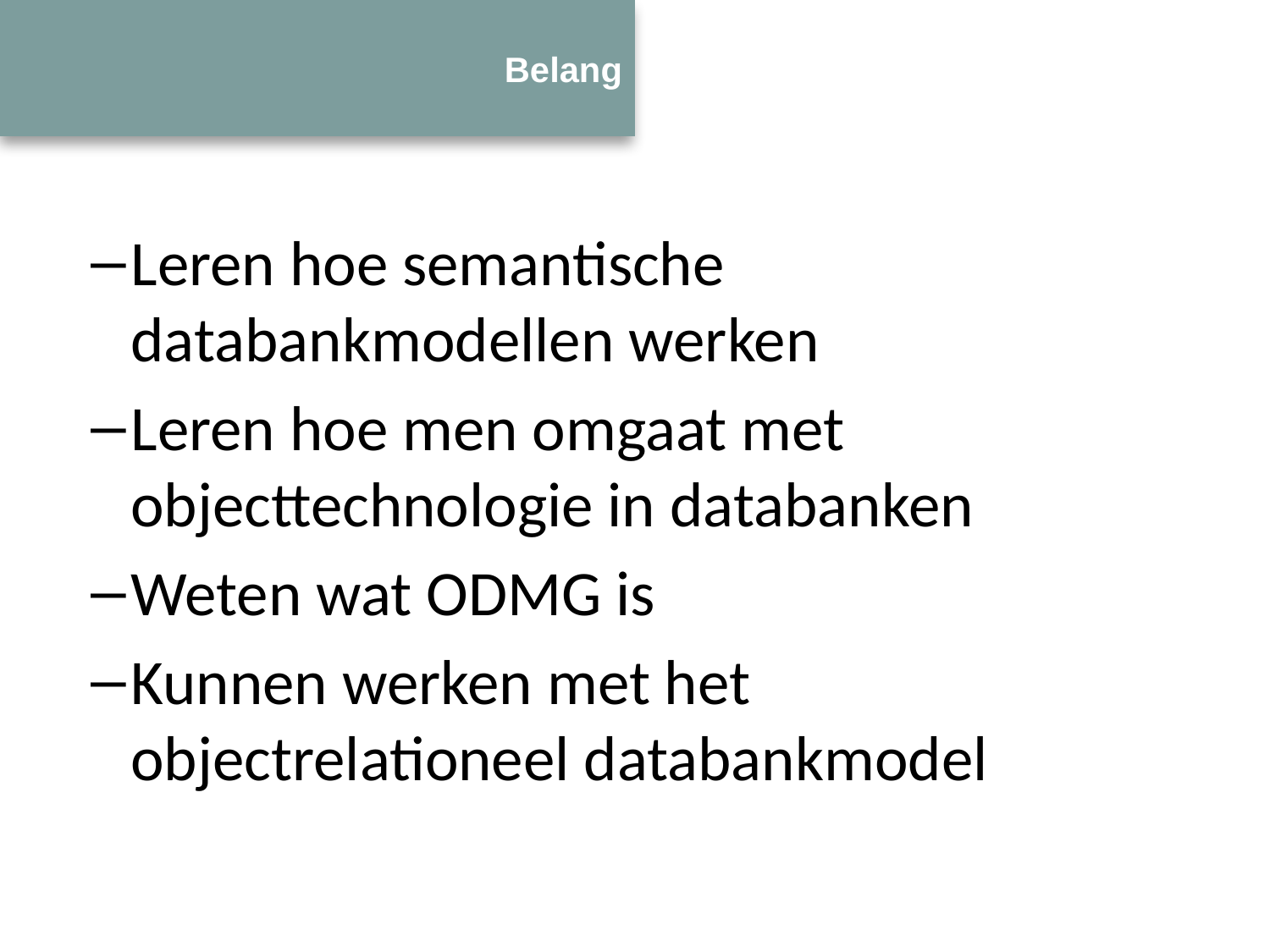

# Belang

Leren hoe semantische databankmodellen werken
Leren hoe men omgaat met objecttechnologie in databanken
Weten wat ODMG is
Kunnen werken met het objectrelationeel databankmodel